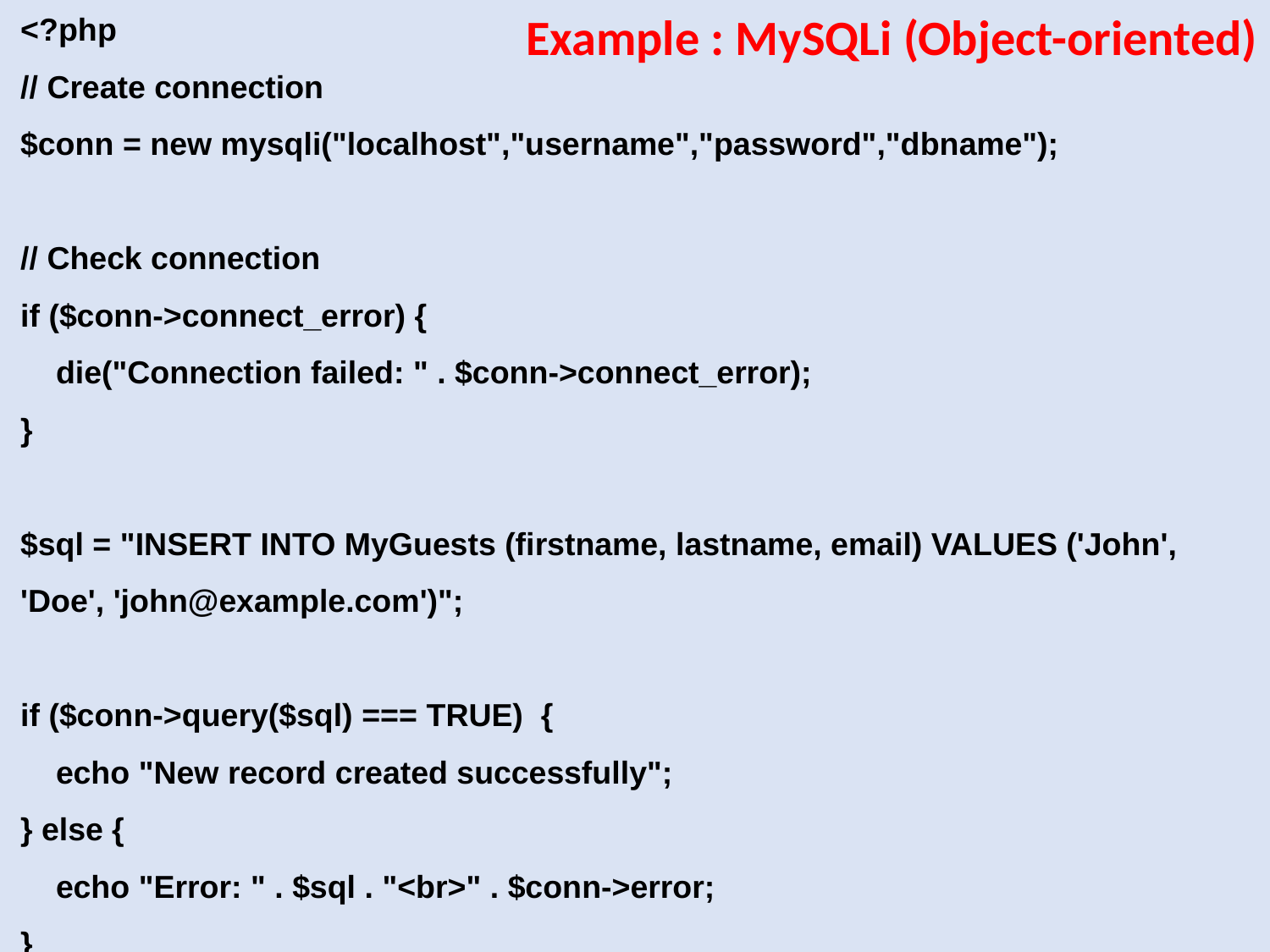

Example : MySQLi (Object-oriented)
<?php
// Create connection
$conn = new mysqli("localhost","username","password","dbname");

// Check connection
if ($conn->connect_error) {
    die("Connection failed: " . $conn->connect_error);
}

$sql = "INSERT INTO MyGuests (firstname, lastname, email) VALUES ('John', 'Doe', 'john@example.com')";

if ($conn->query($sql) === TRUE)  {
    echo "New record created successfully";
} else {
    echo "Error: " . $sql . "<br>" . $conn->error;
}

$conn->close();
?>